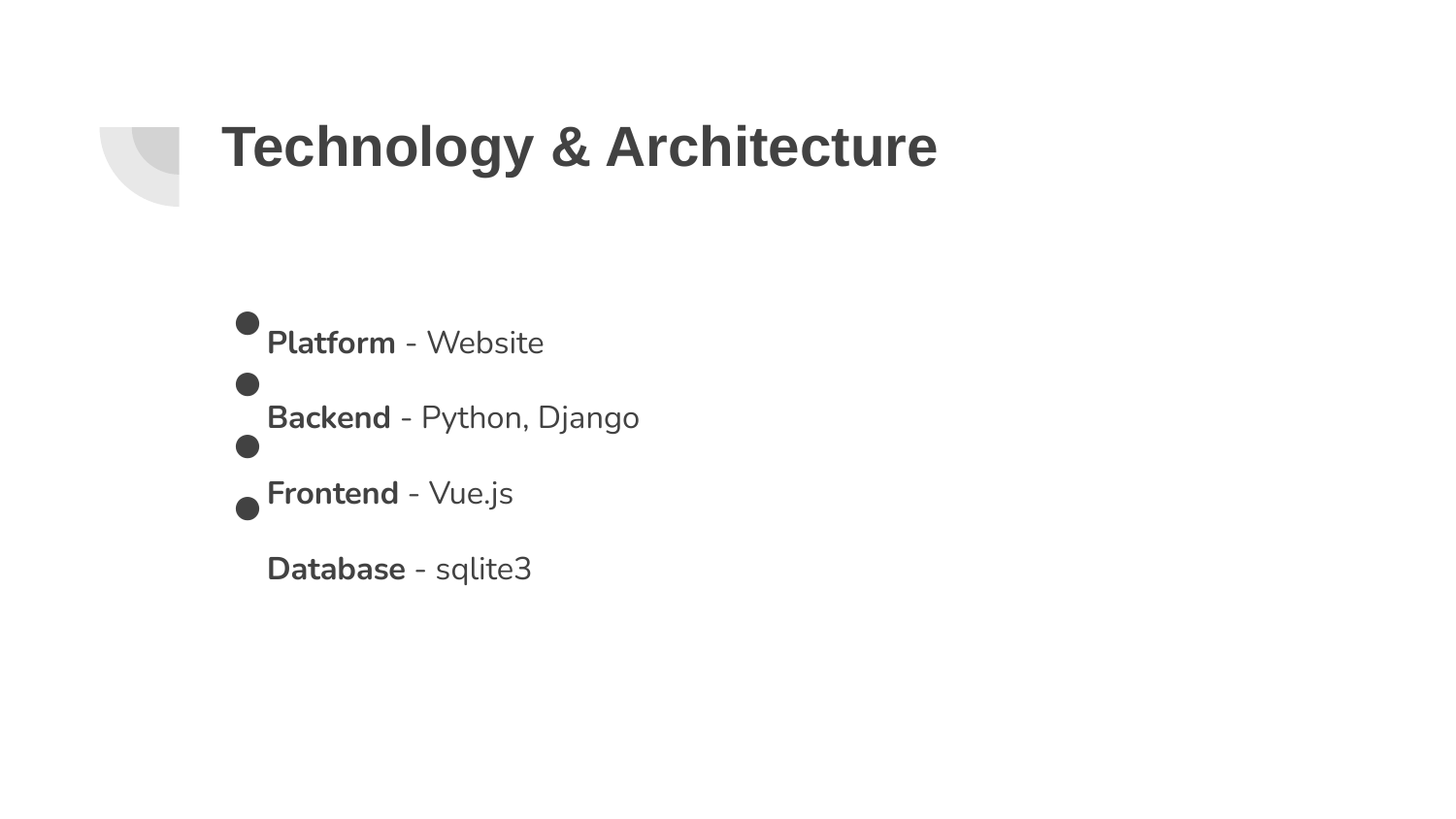

# Technology & Architecture
Platform - Website
Backend - Python, Django
Frontend - Vue.js
Database - MySQL
Platform - Website
Backend - Python, Django
Frontend - Vue.js
Database - sqlite3